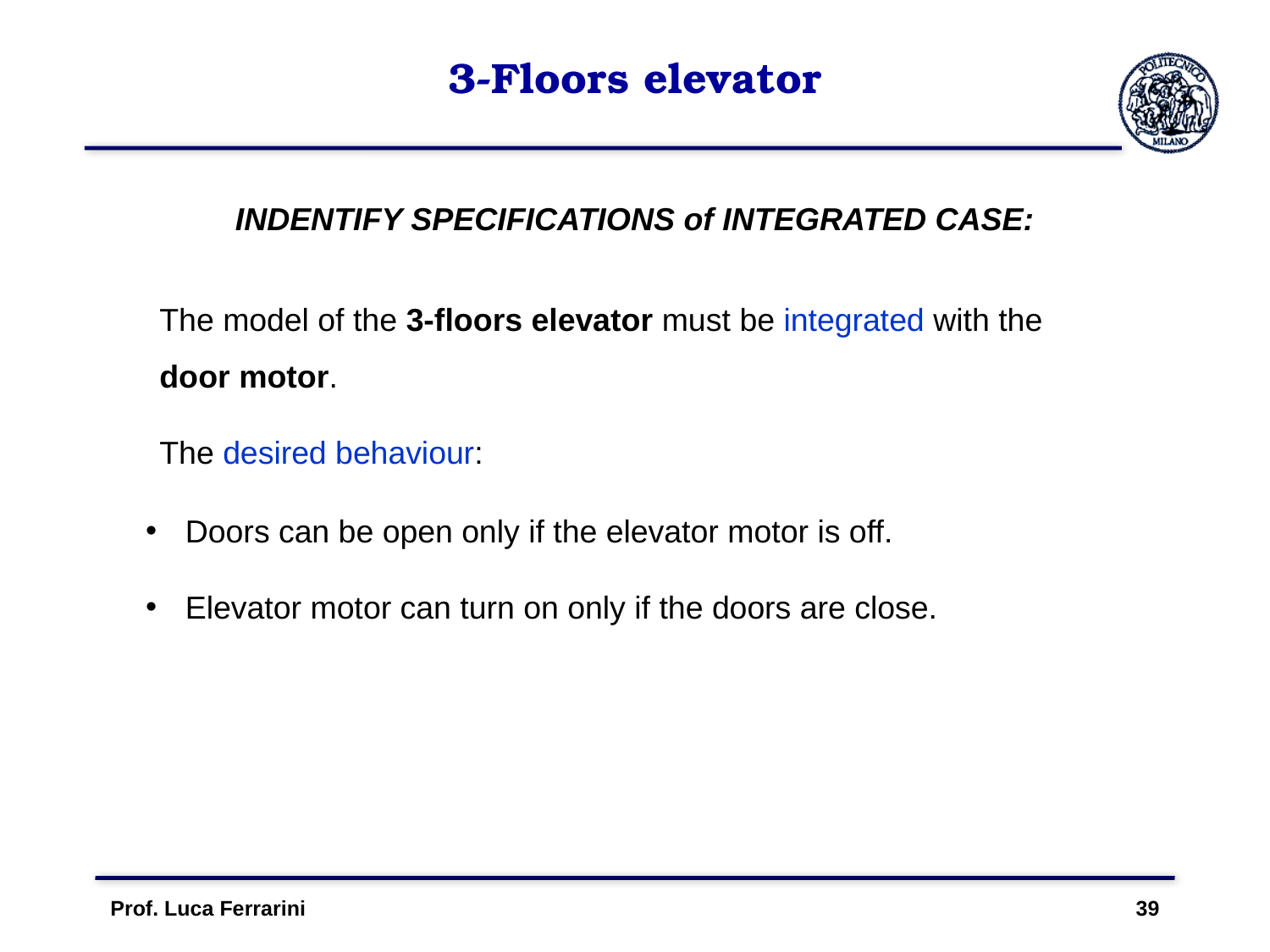

# 3-Floors elevator
INDENTIFY SPECIFICATIONS of INTEGRATED CASE:
The model of the 3-floors elevator must be integrated with the door motor.
The desired behaviour:

Doors can be open only if the elevator motor is off.
Elevator motor can turn on only if the doors are close.

Prof. Luca Ferrarini                                                                                                                                            39